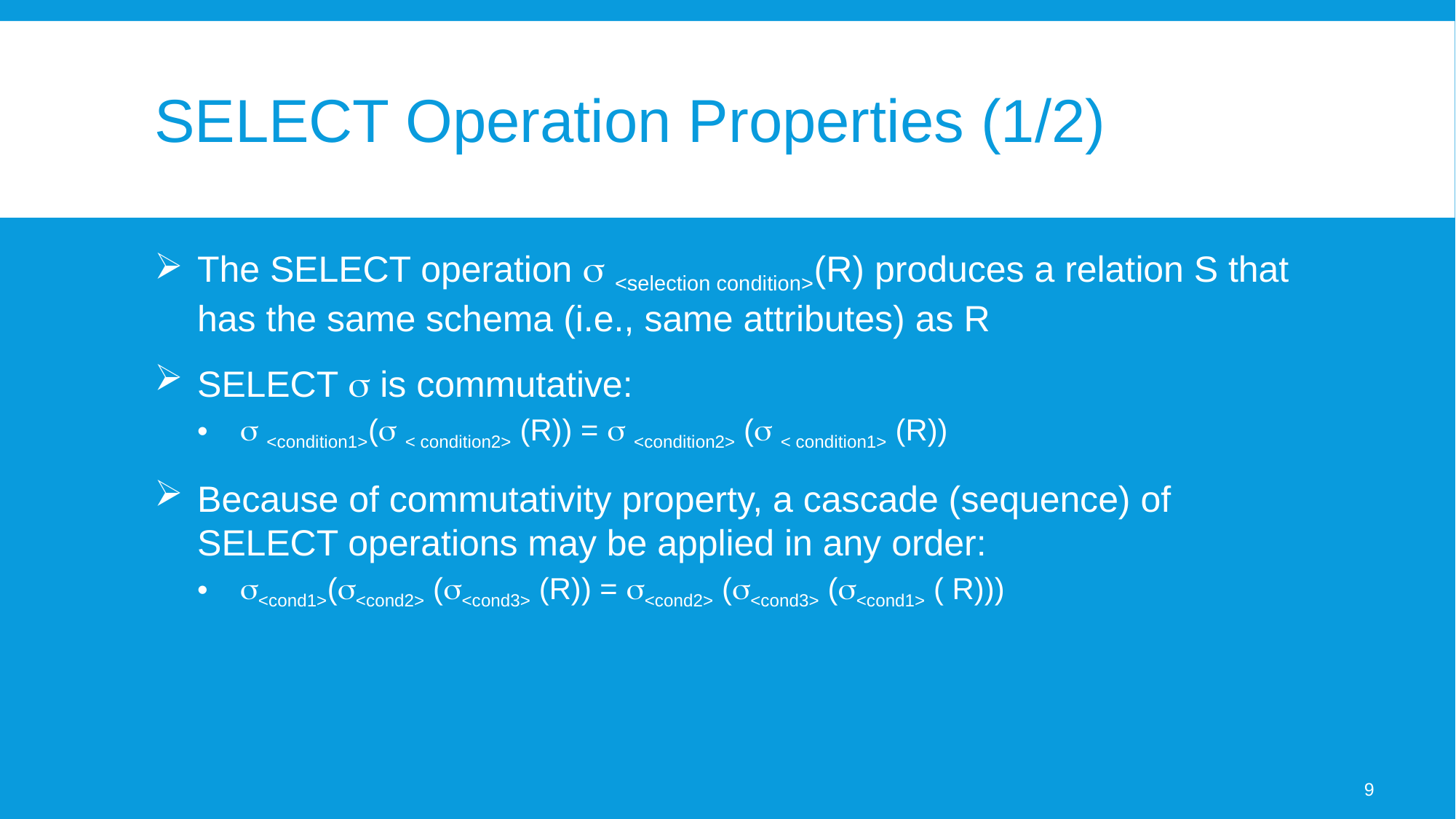

# SELECT Operation Properties (1/2)
The SELECT operation σ <selection condition>(R) produces a relation S that has the same schema (i.e., same attributes) as R
SELECT σ is commutative:
σ <condition1>(σ < condition2> (R)) = σ <condition2> (σ < condition1> (R))
Because of commutativity property, a cascade (sequence) of SELECT operations may be applied in any order:
σ<cond1>(σ<cond2> (σ<cond3> (R)) = σ<cond2> (σ<cond3> (σ<cond1> ( R)))

9